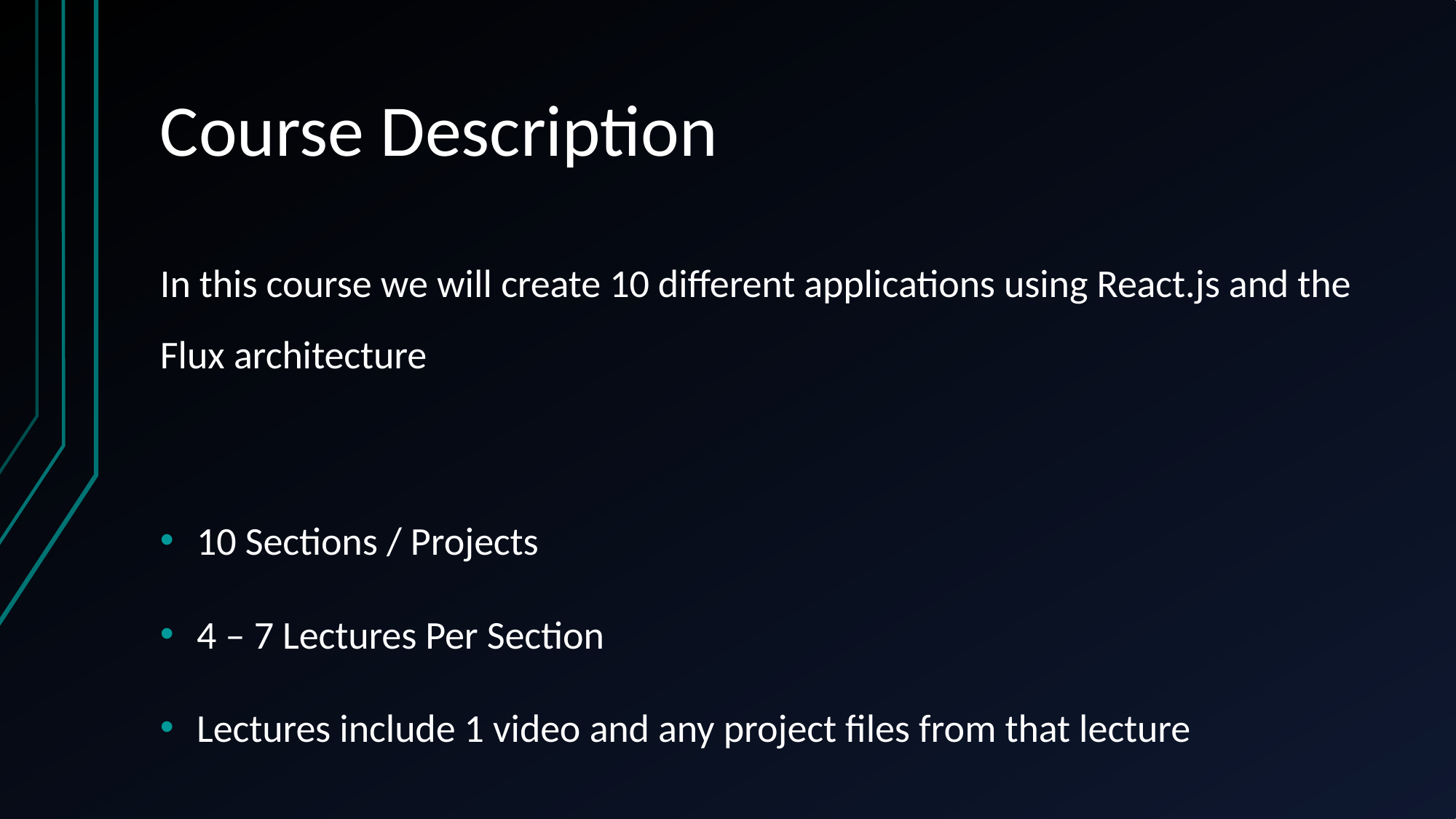

# Course Description
In this course we will create 10 different applications using React.js and the Flux architecture

10 Sections / Projects
4 – 7 Lectures Per Section
Lectures include 1 video and any project files from that lecture